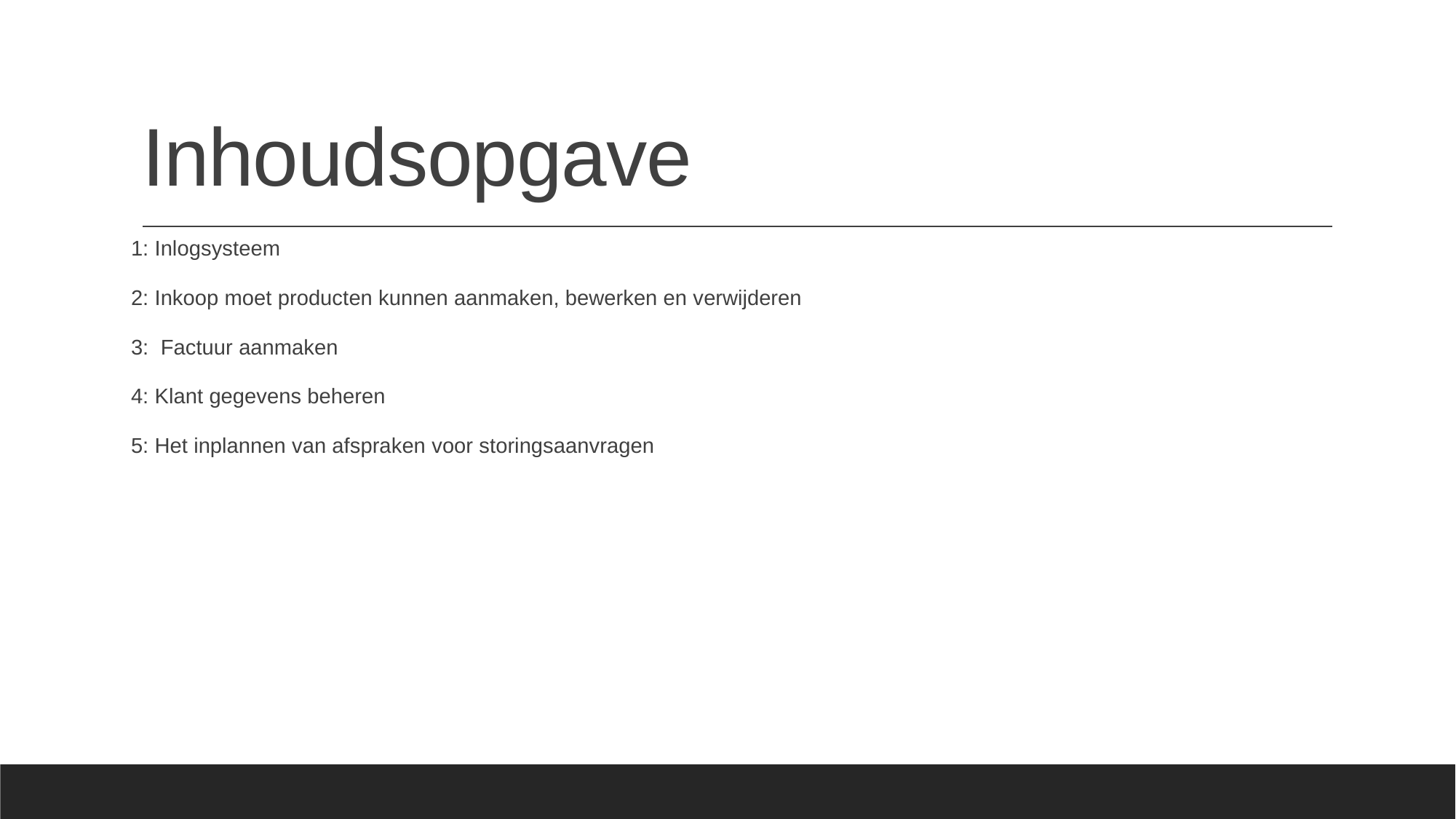

# Inhoudsopgave
1: Inlogsysteem
2: Inkoop moet producten kunnen aanmaken, bewerken en verwijderen
3:  Factuur aanmaken
4: Klant gegevens beheren
5: Het inplannen van afspraken voor storingsaanvragen